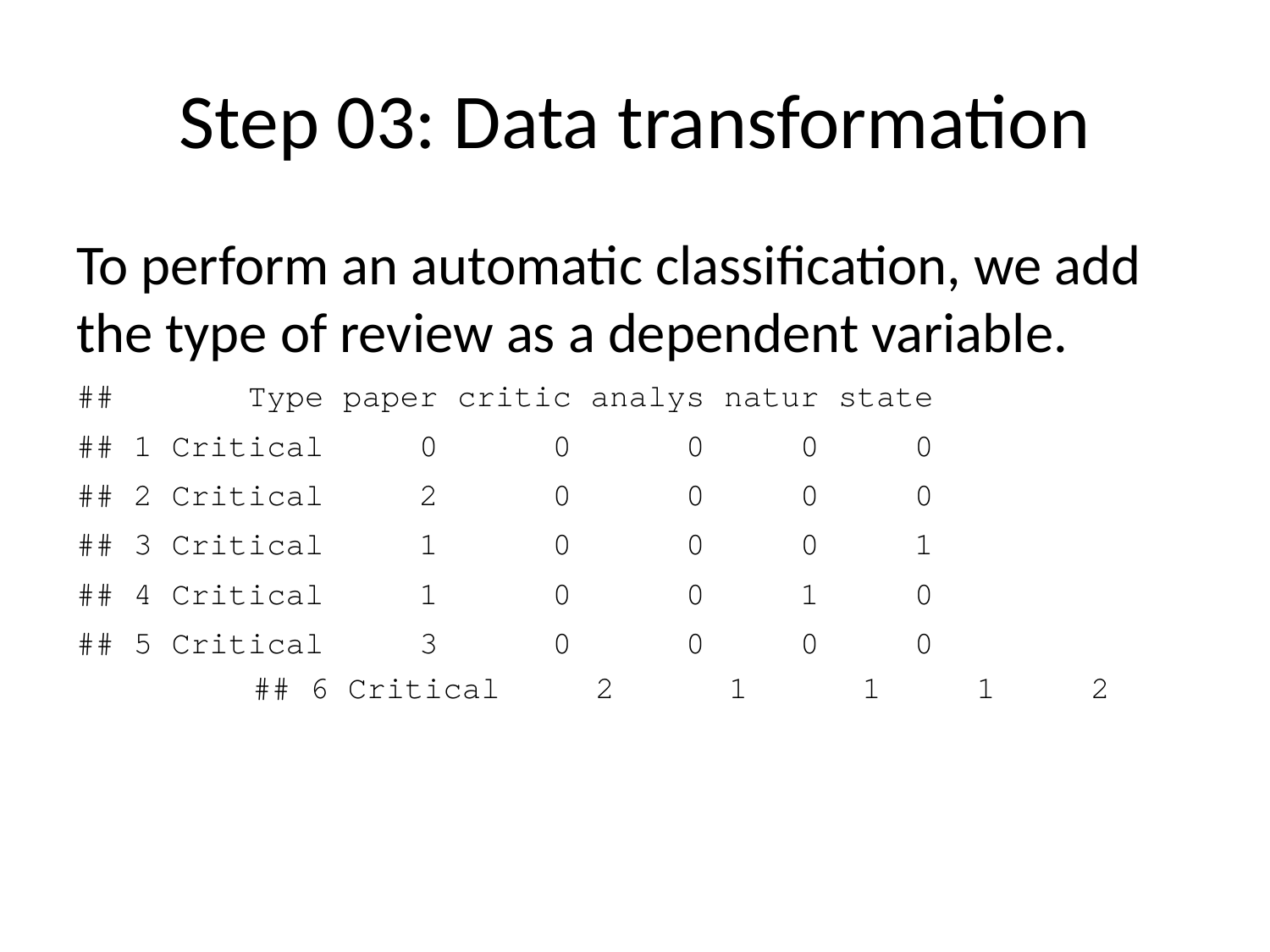

# Step 03: Data transformation
To perform an automatic classification, we add the type of review as a dependent variable.
##       Type paper critic analys natur state
## 1 Critical     0      0      0     0     0
## 2 Critical     2      0      0     0     0
## 3 Critical     1      0      0     0     1
## 4 Critical     1      0      0     1     0
## 5 Critical     3      0      0     0     0
## 6 Critical     2      1      1     1     2